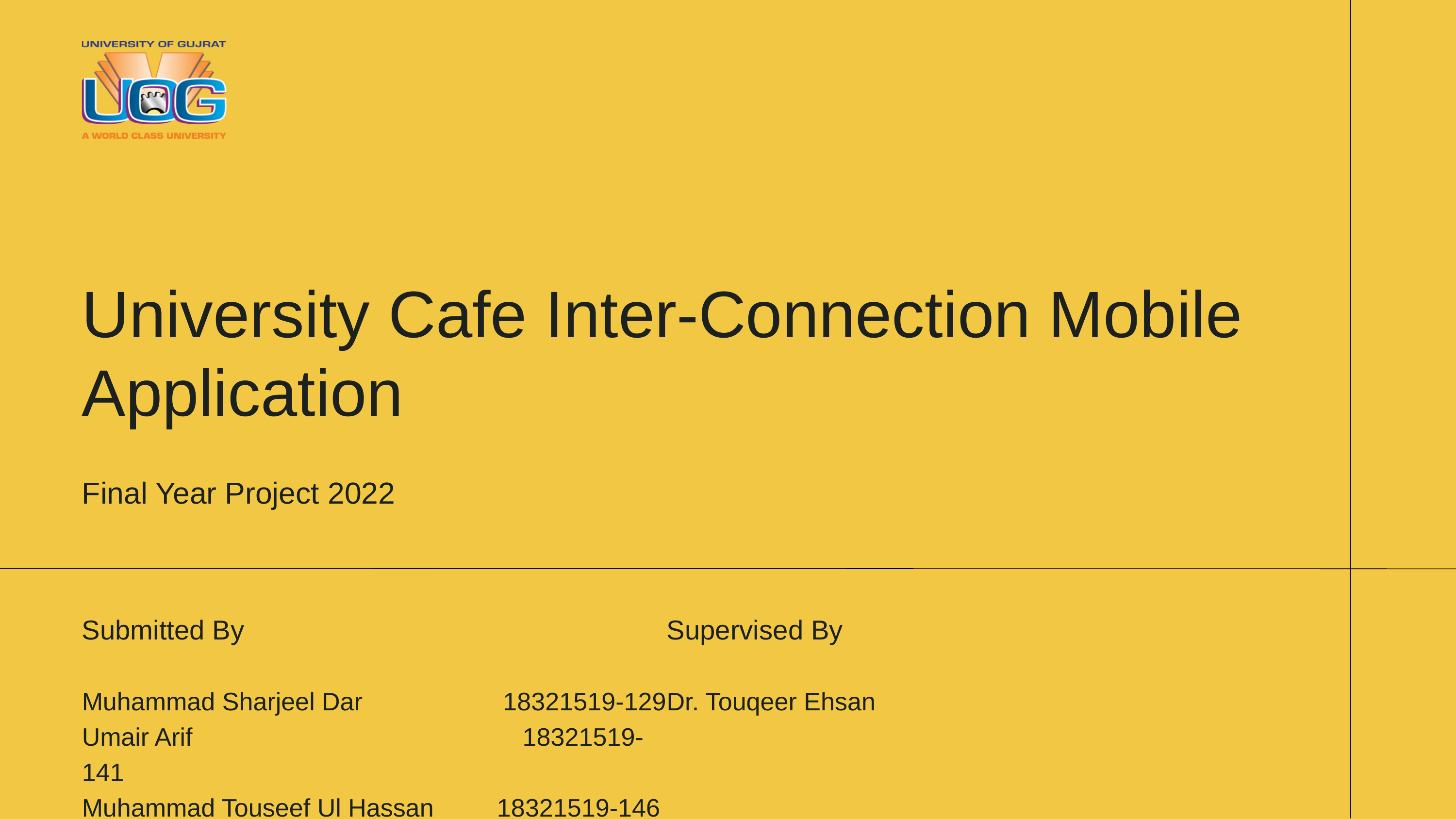

University Cafe Inter-Connection Mobile Application
Final Year Project 2022

Submitted By

Muhammad Sharjeel Dar                    18321519-129
Umair Arif                                               18321519-141
Muhammad Touseef Ul Hassan         18321519-146
Supervised By

Dr. Touqeer Ehsan